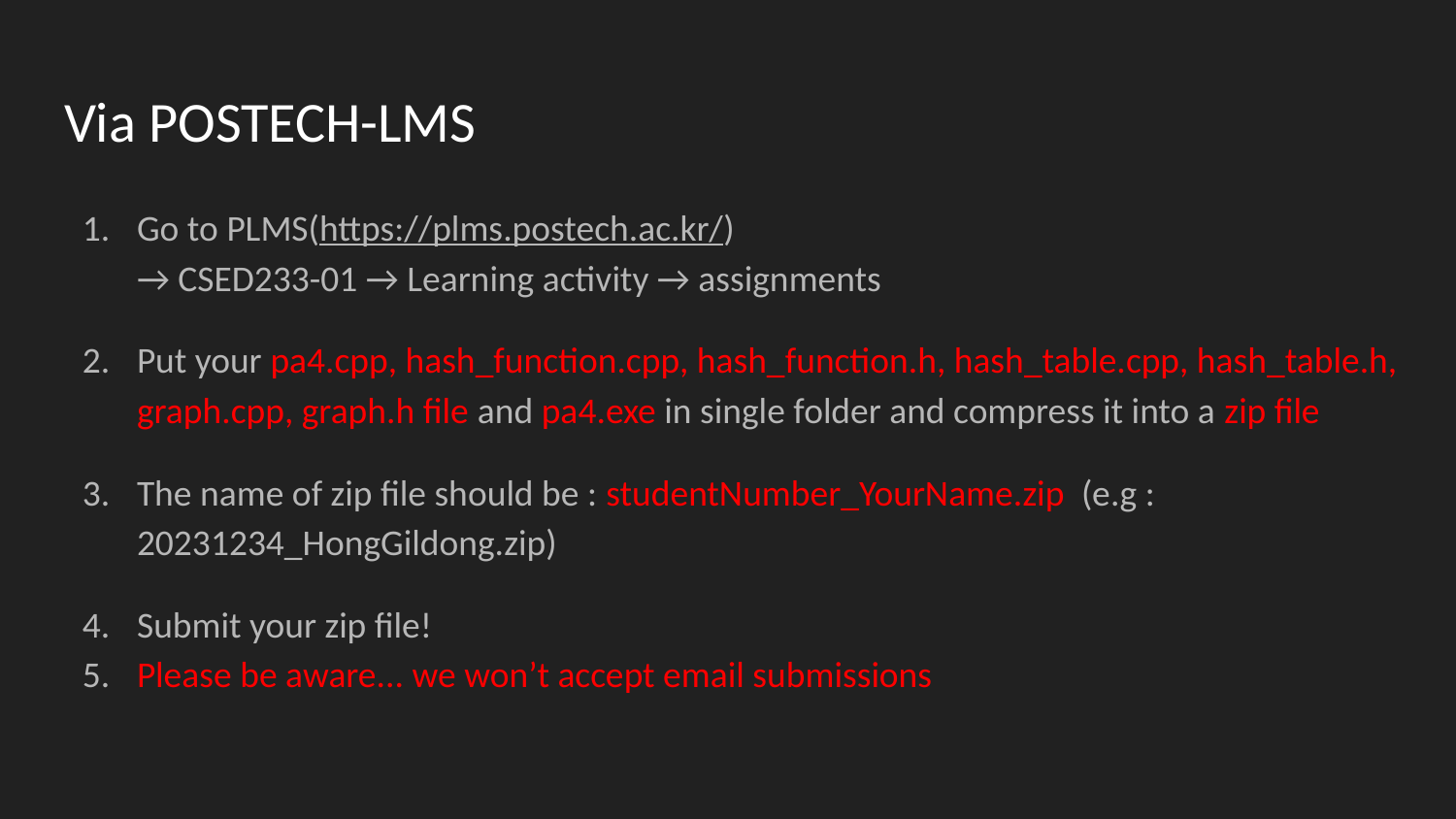

# Via POSTECH-LMS
Go to PLMS(https://plms.postech.ac.kr/)
→ CSED233-01 → Learning activity → assignments
Put your pa4.cpp, hash_function.cpp, hash_function.h, hash_table.cpp, hash_table.h, graph.cpp, graph.h file and pa4.exe in single folder and compress it into a zip file
The name of zip file should be : studentNumber_YourName.zip  (e.g : 20231234_HongGildong.zip)
Submit your zip file!
Please be aware... we won’t accept email submissions